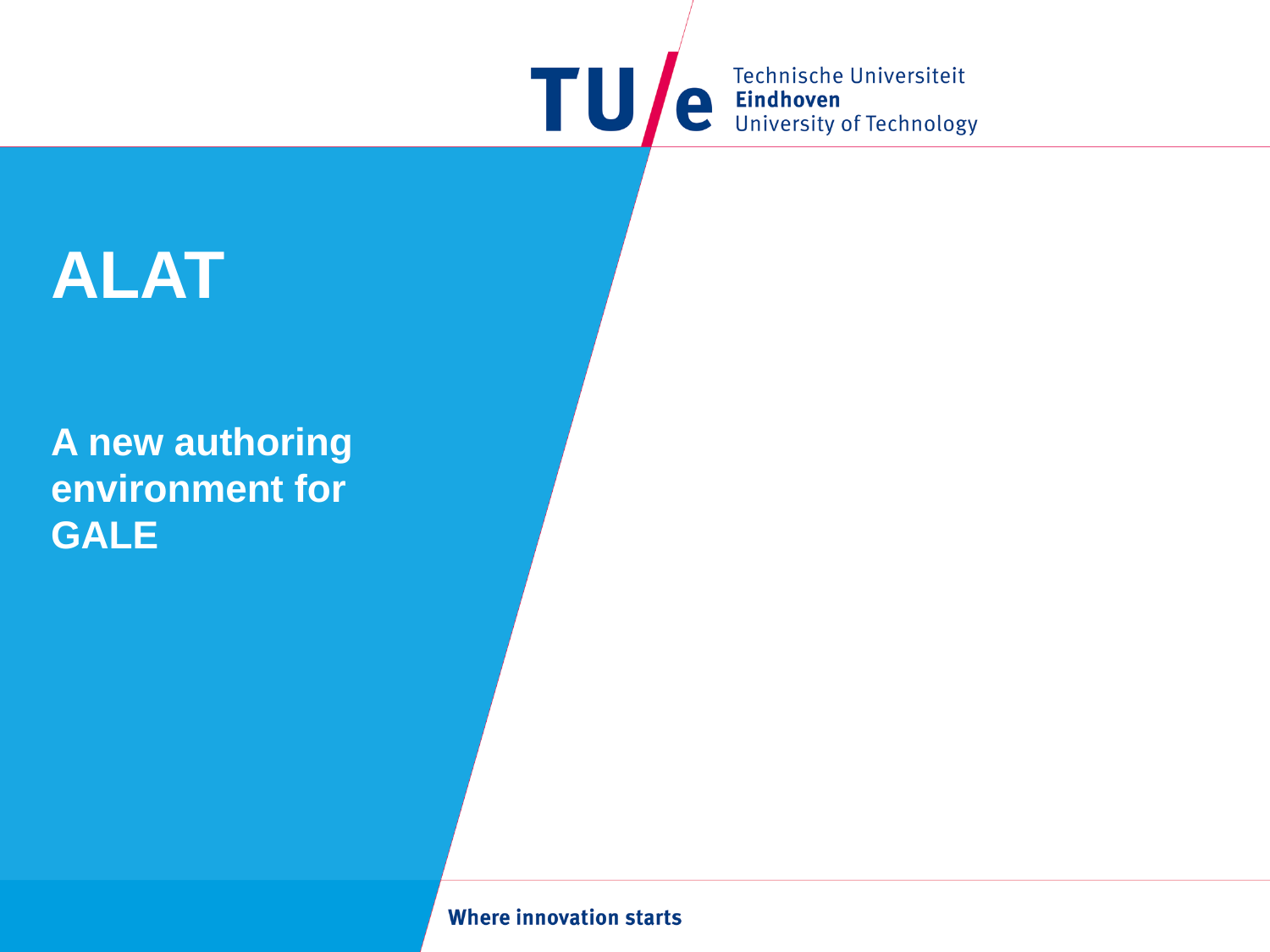

# ALAT
A new authoring environment for GALE